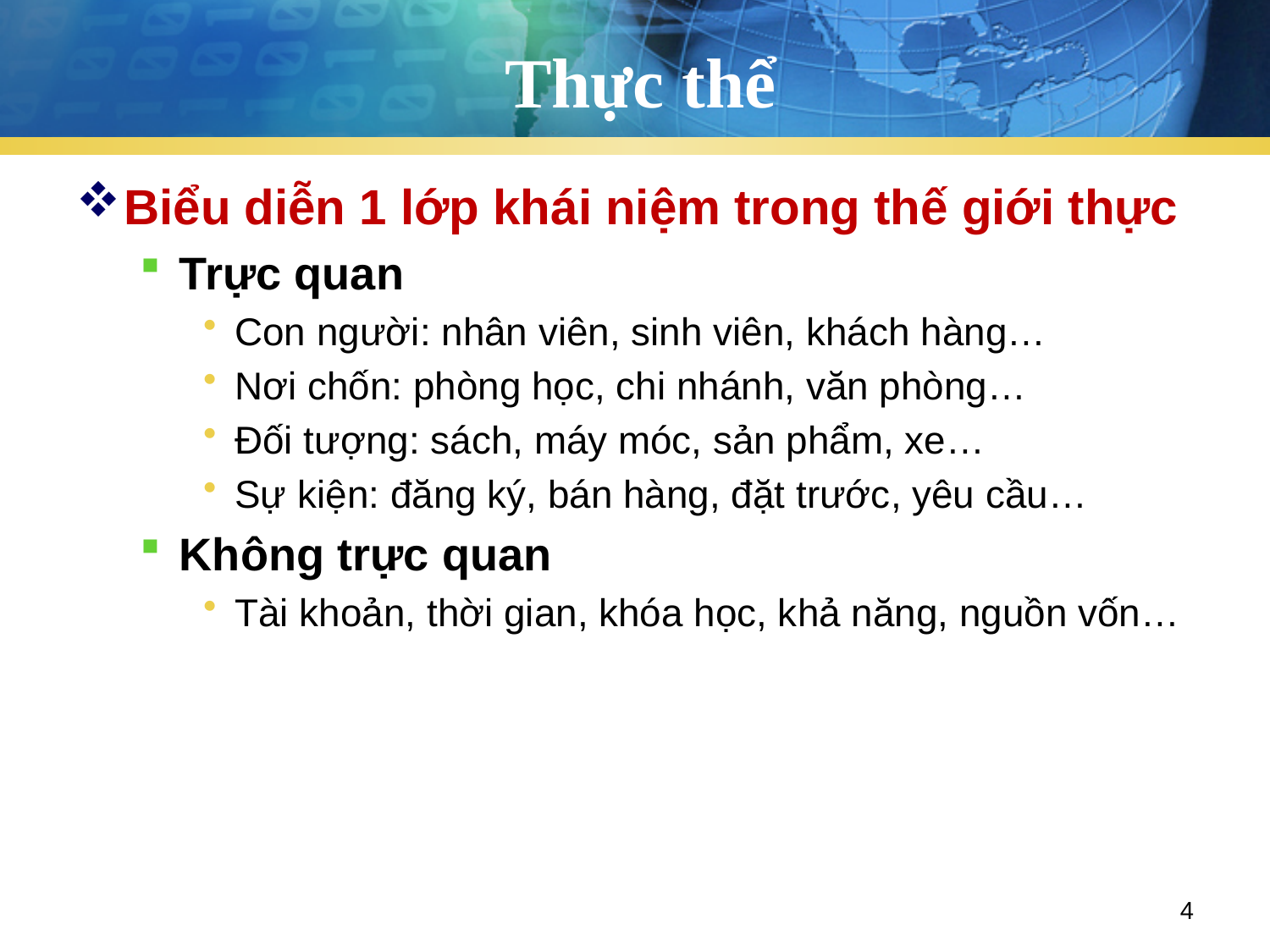

# Thực thể
Biểu diễn 1 lớp khái niệm trong thế giới thực
Trực quan
Con người: nhân viên, sinh viên, khách hàng…
Nơi chốn: phòng học, chi nhánh, văn phòng…
Đối tượng: sách, máy móc, sản phẩm, xe…
Sự kiện: đăng ký, bán hàng, đặt trước, yêu cầu…
Không trực quan
Tài khoản, thời gian, khóa học, khả năng, nguồn vốn…
4